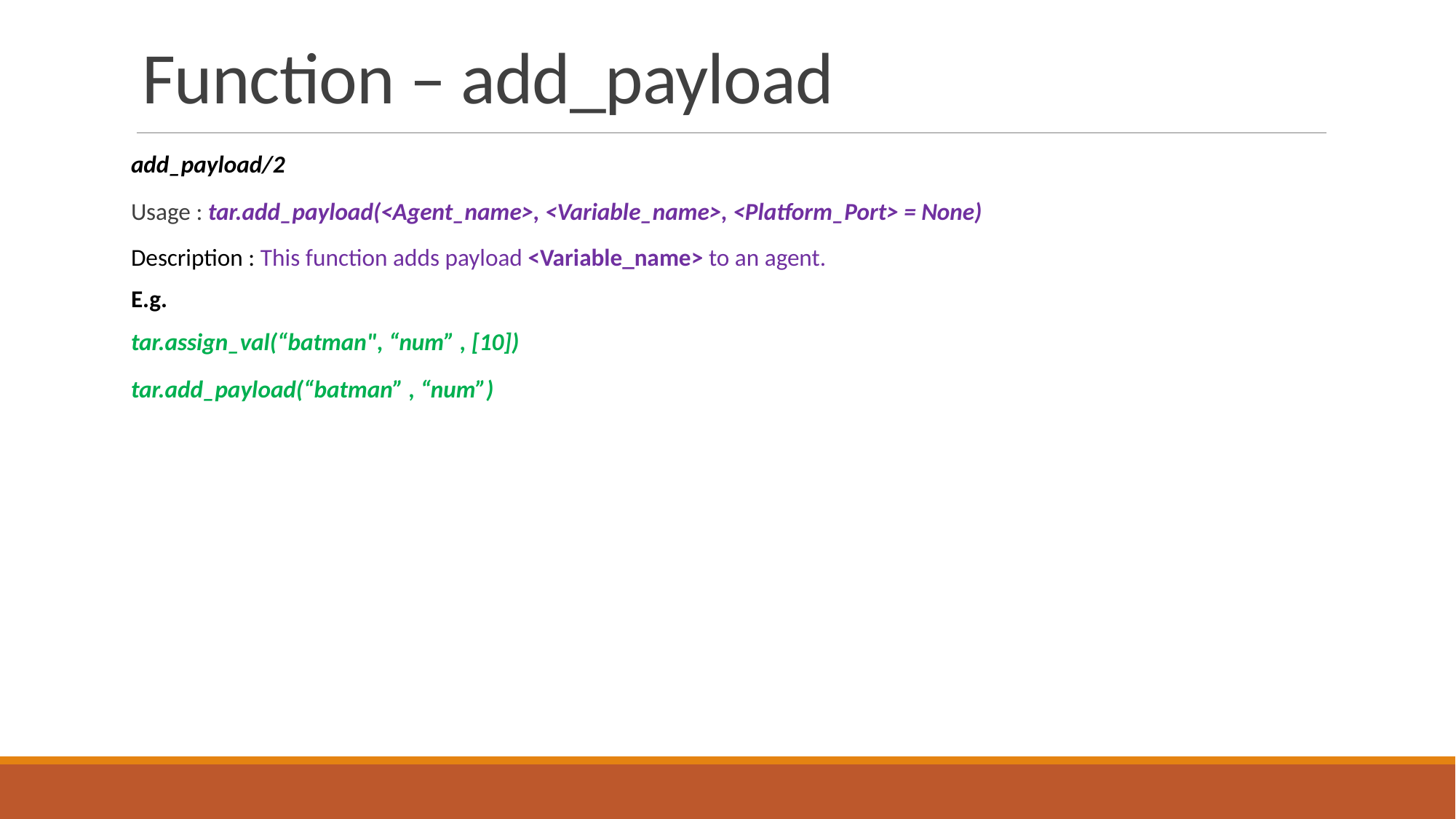

# Function – add_payload
add_payload/2
Usage : tar.add_payload(<Agent_name>, <Variable_name>, <Platform_Port> = None)
Description : This function adds payload <Variable_name> to an agent.
E.g.
tar.assign_val(“batman", “num” , [10])
tar.add_payload(“batman” , “num”)